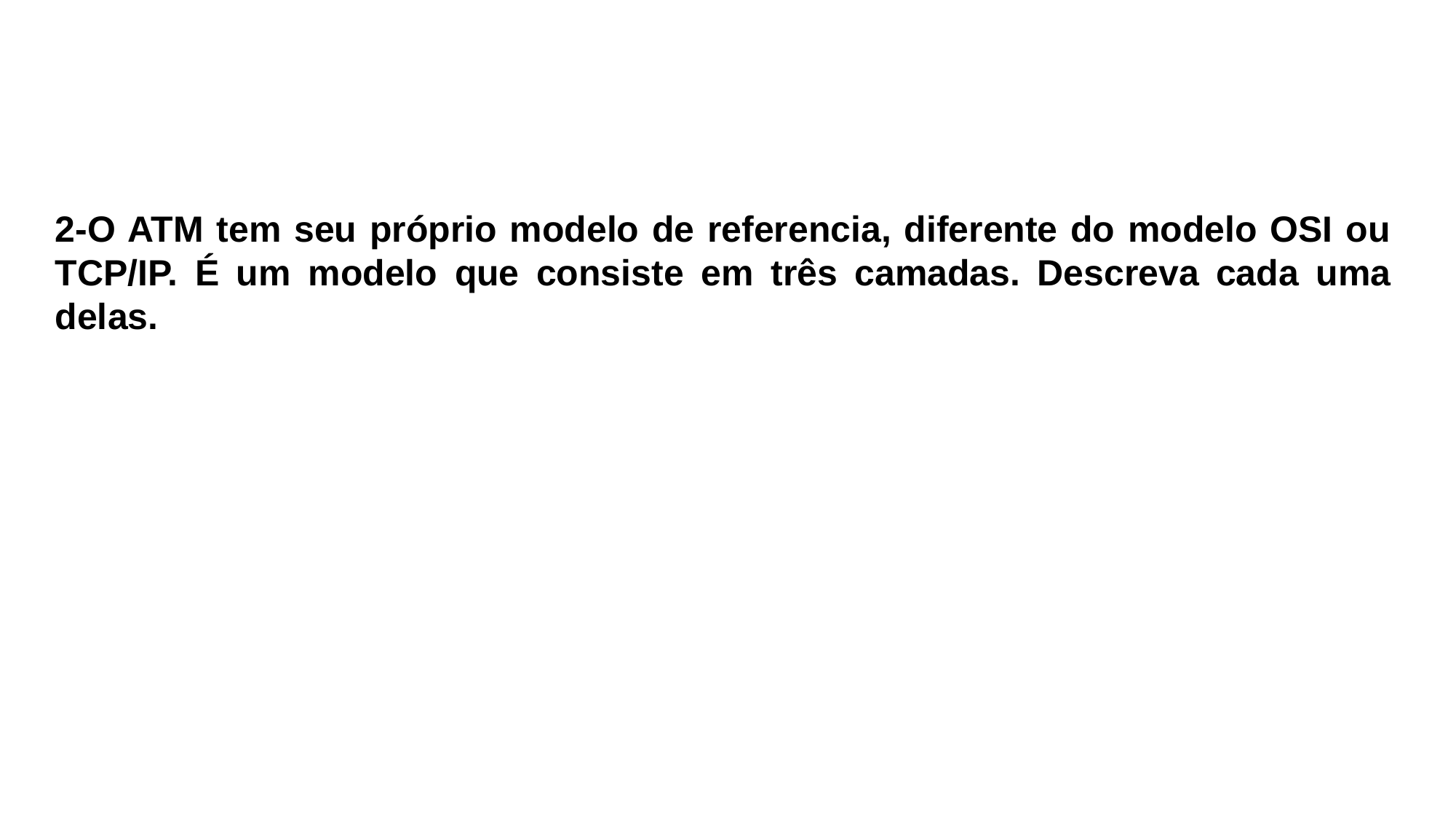

2-O ATM tem seu próprio modelo de referencia, diferente do modelo OSI ou TCP/IP. É um modelo que consiste em três camadas. Descreva cada uma delas.